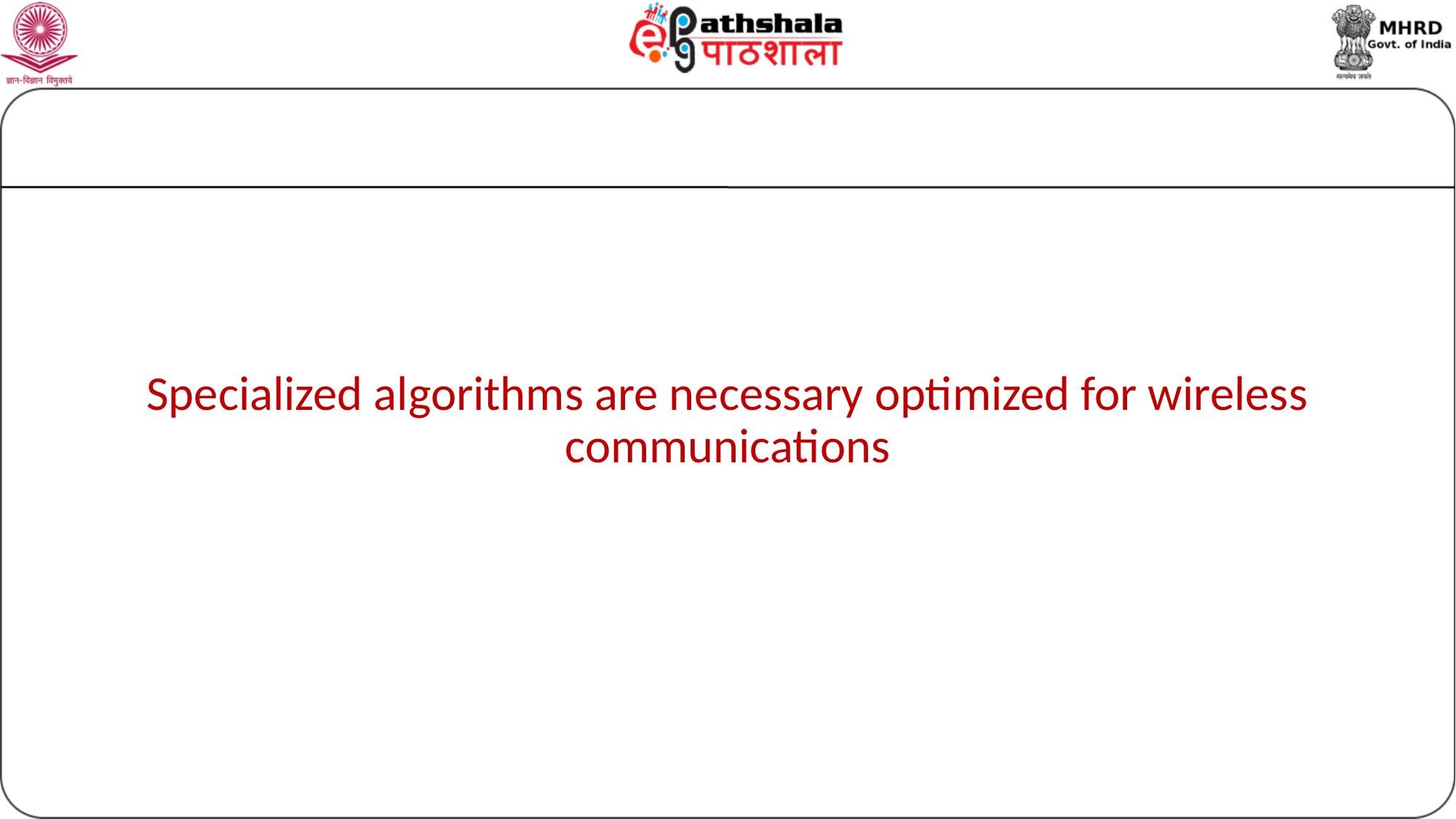

#

Specialized algorithms are necessary optimized for wireless communications